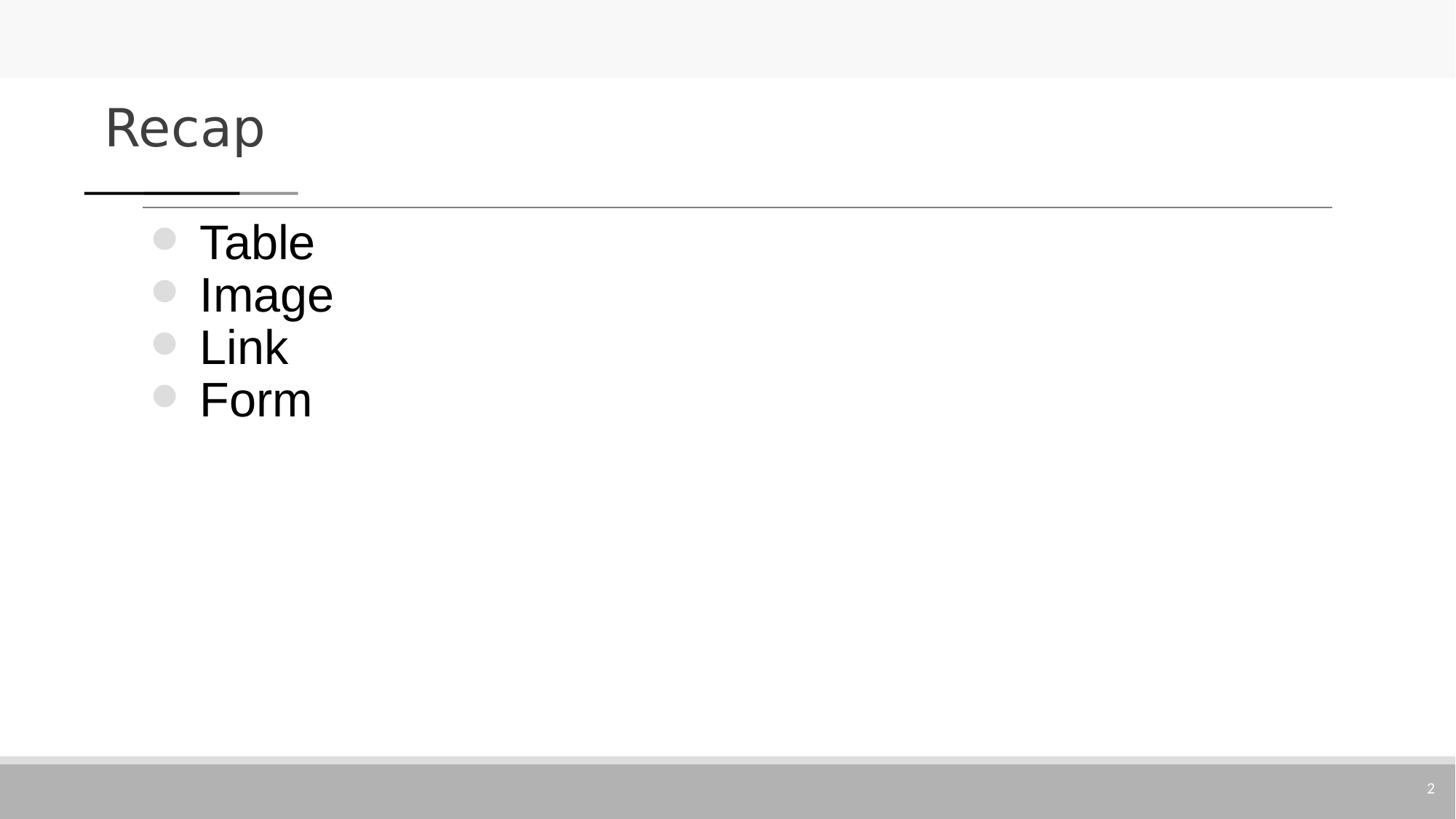

# Recap
Table
Image
Link
Form
2